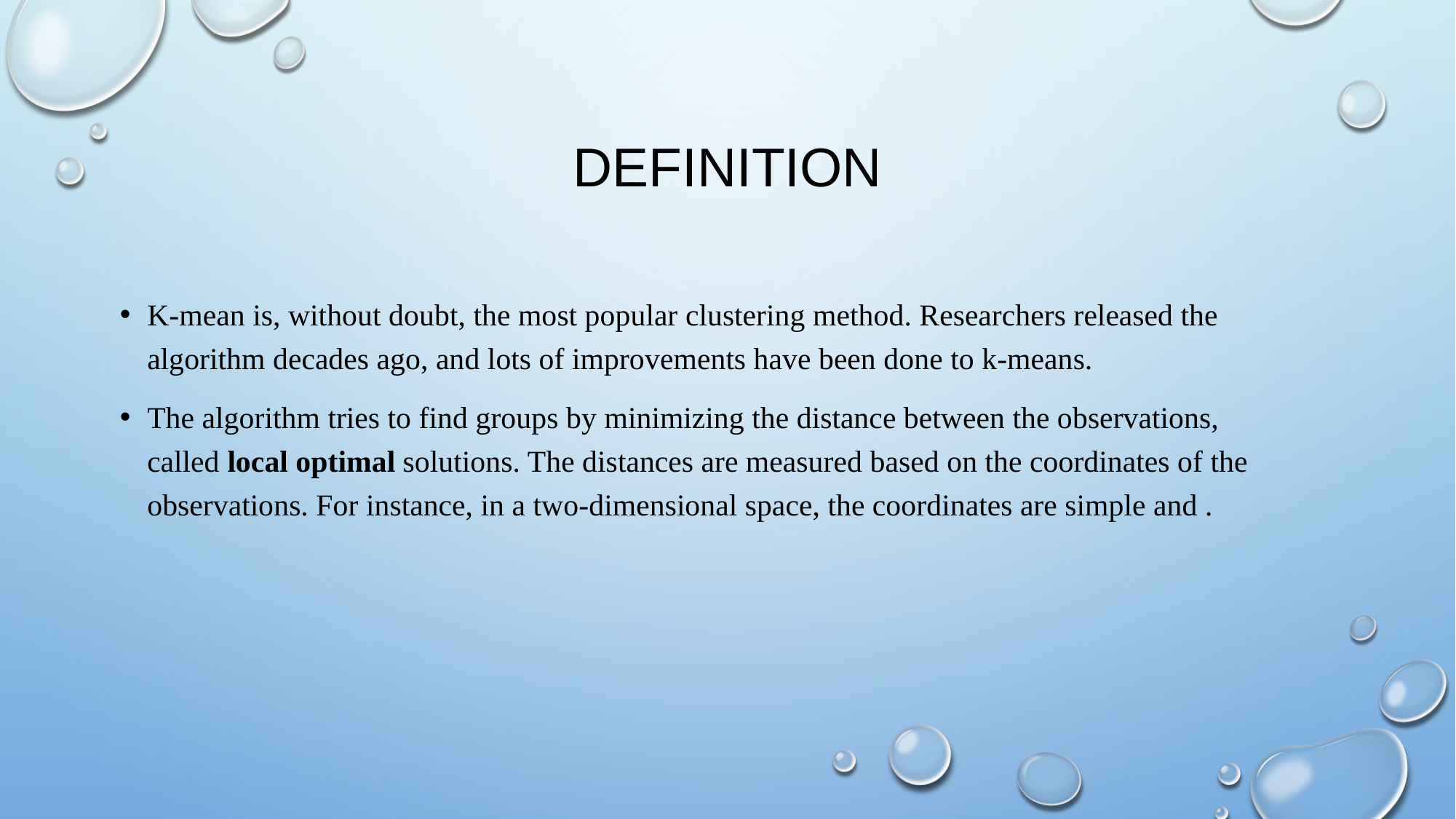

# DEFINITION
K-mean is, without doubt, the most popular clustering method. Researchers released the algorithm decades ago, and lots of improvements have been done to k-means.
The algorithm tries to find groups by minimizing the distance between the observations, called local optimal solutions. The distances are measured based on the coordinates of the observations. For instance, in a two-dimensional space, the coordinates are simple and .